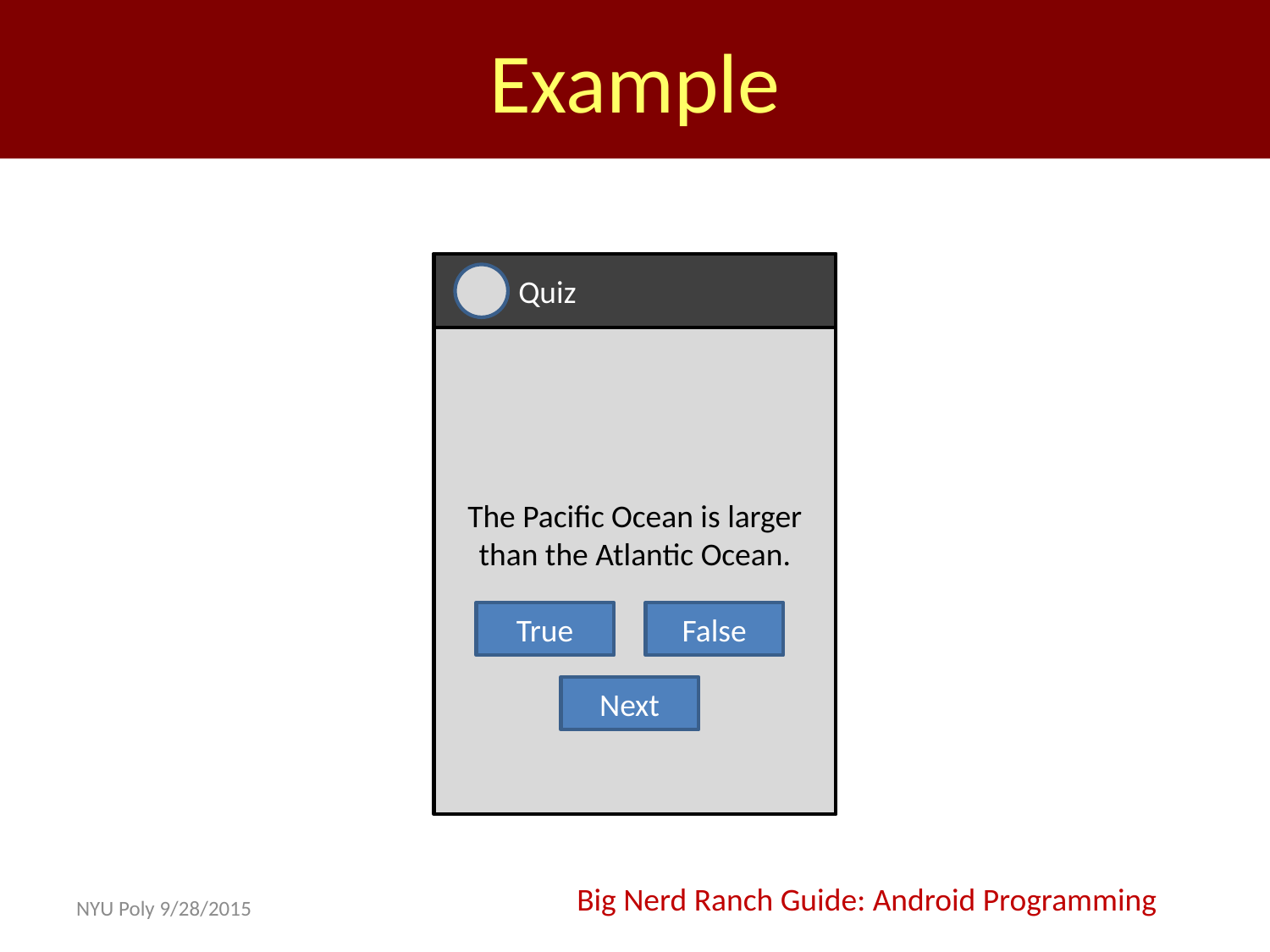

Example
The Pacific Ocean is larger than the Atlantic Ocean.
          Quiz

True
False
Next
Big Nerd Ranch Guide: Android Programming
NYU Poly 9/28/2015